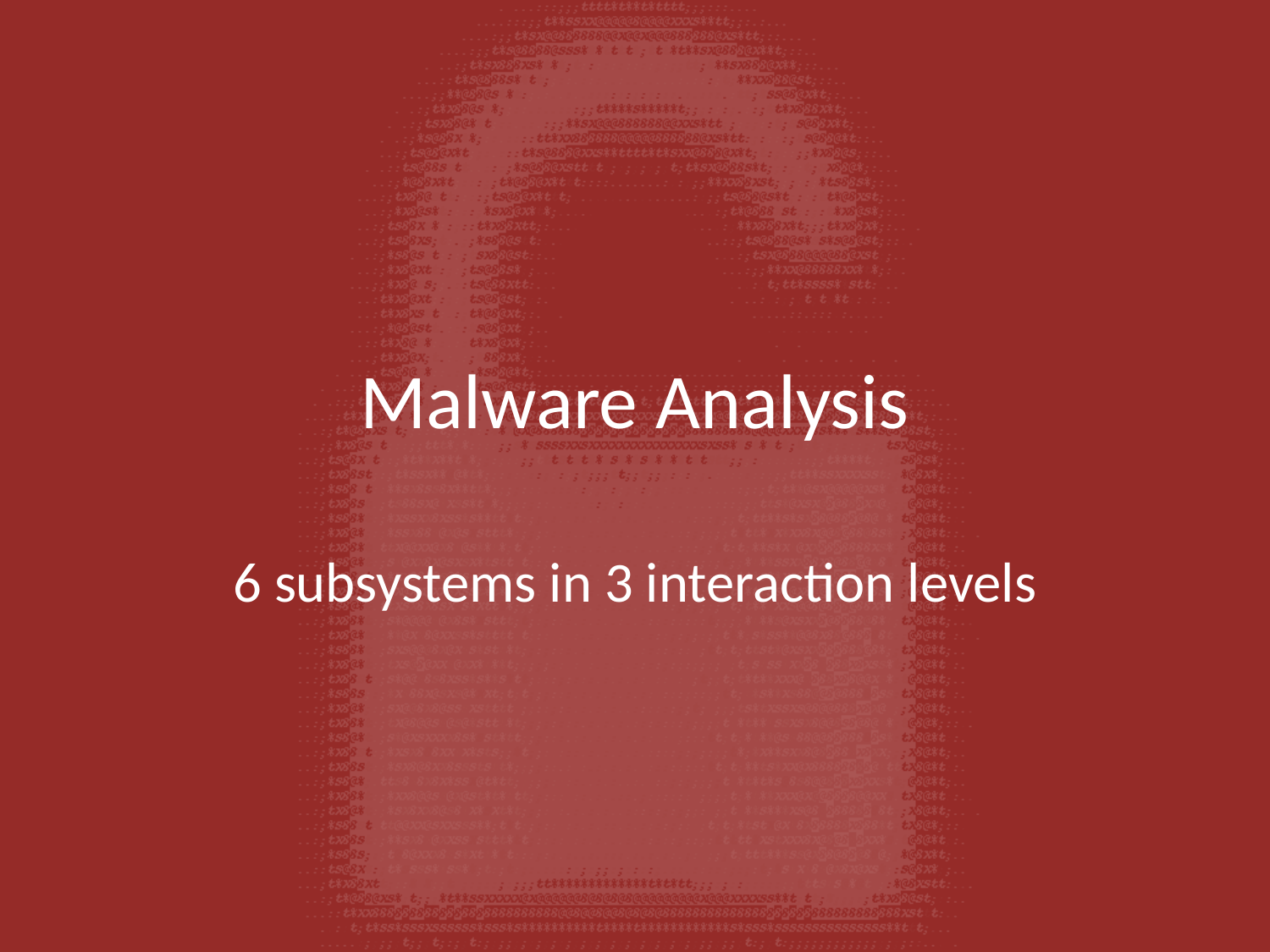

# Malware Analysis
6 subsystems in 3 interaction levels